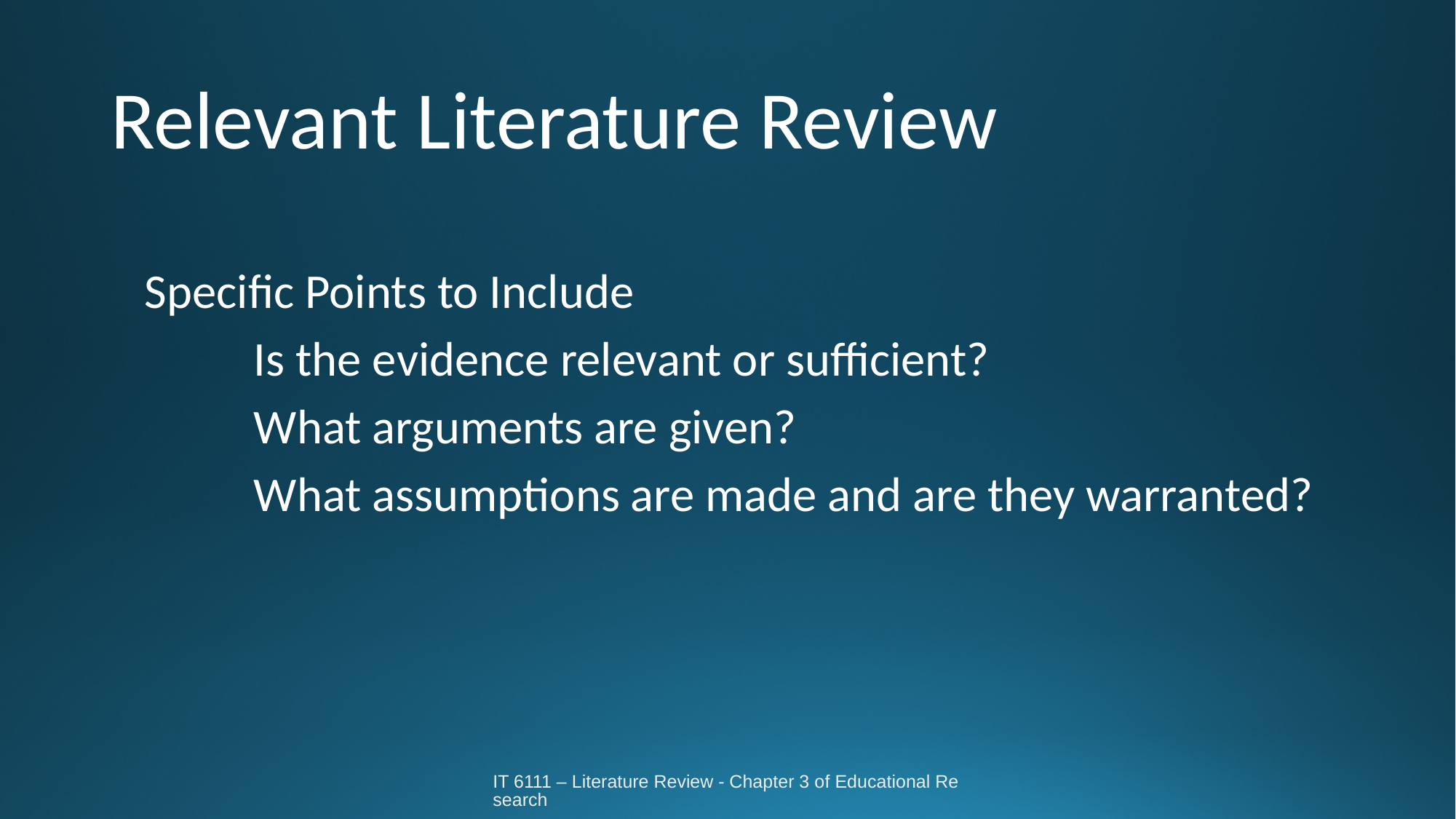

# Relevant Literature Review
Specific Points to Include
	Is the evidence relevant or sufficient?
	What arguments are given?
	What assumptions are made and are they warranted?

IT 6111 – Literature Review - Chapter 3 of Educational Research